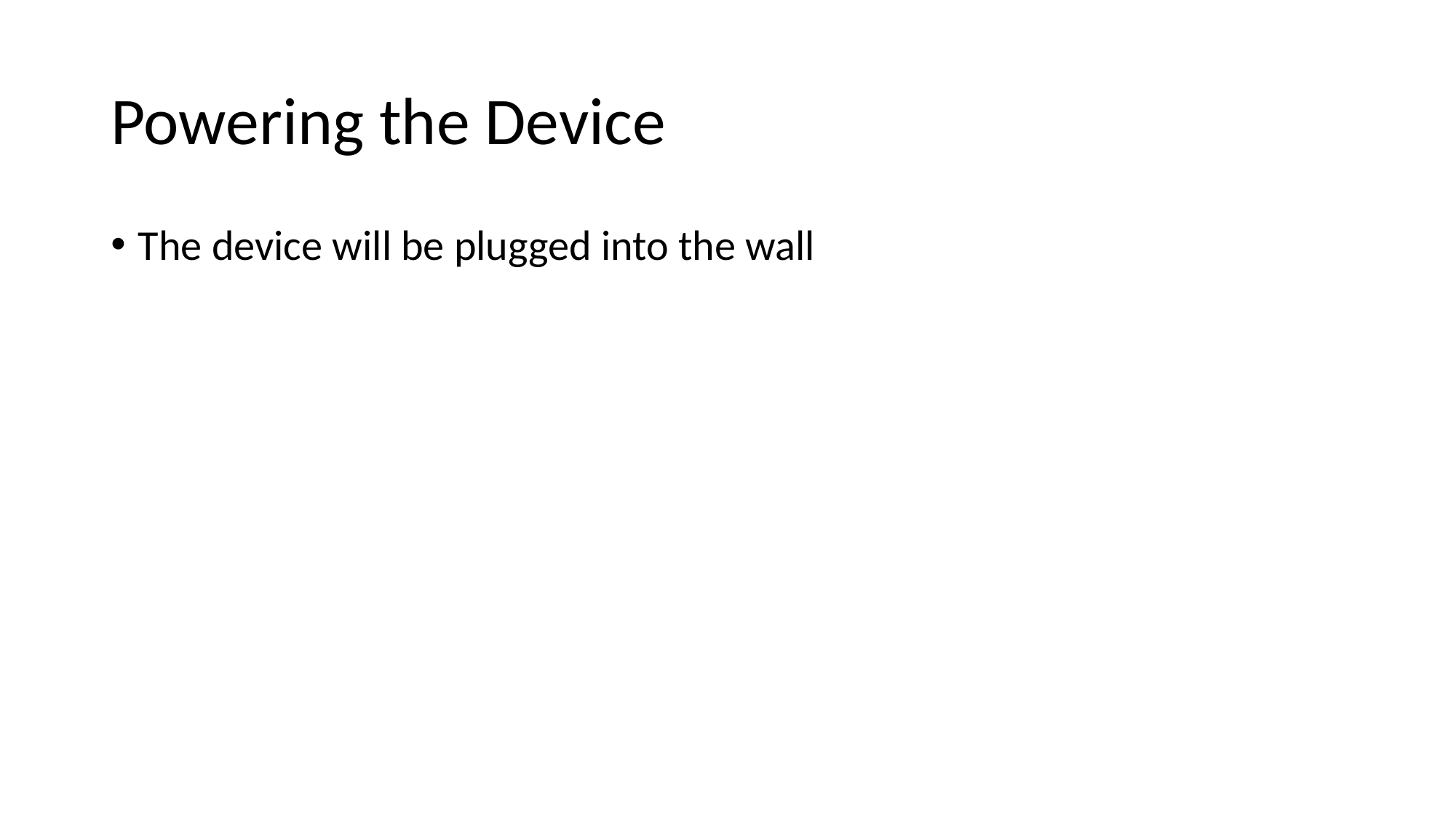

# Powering the Device
The device will be plugged into the wall